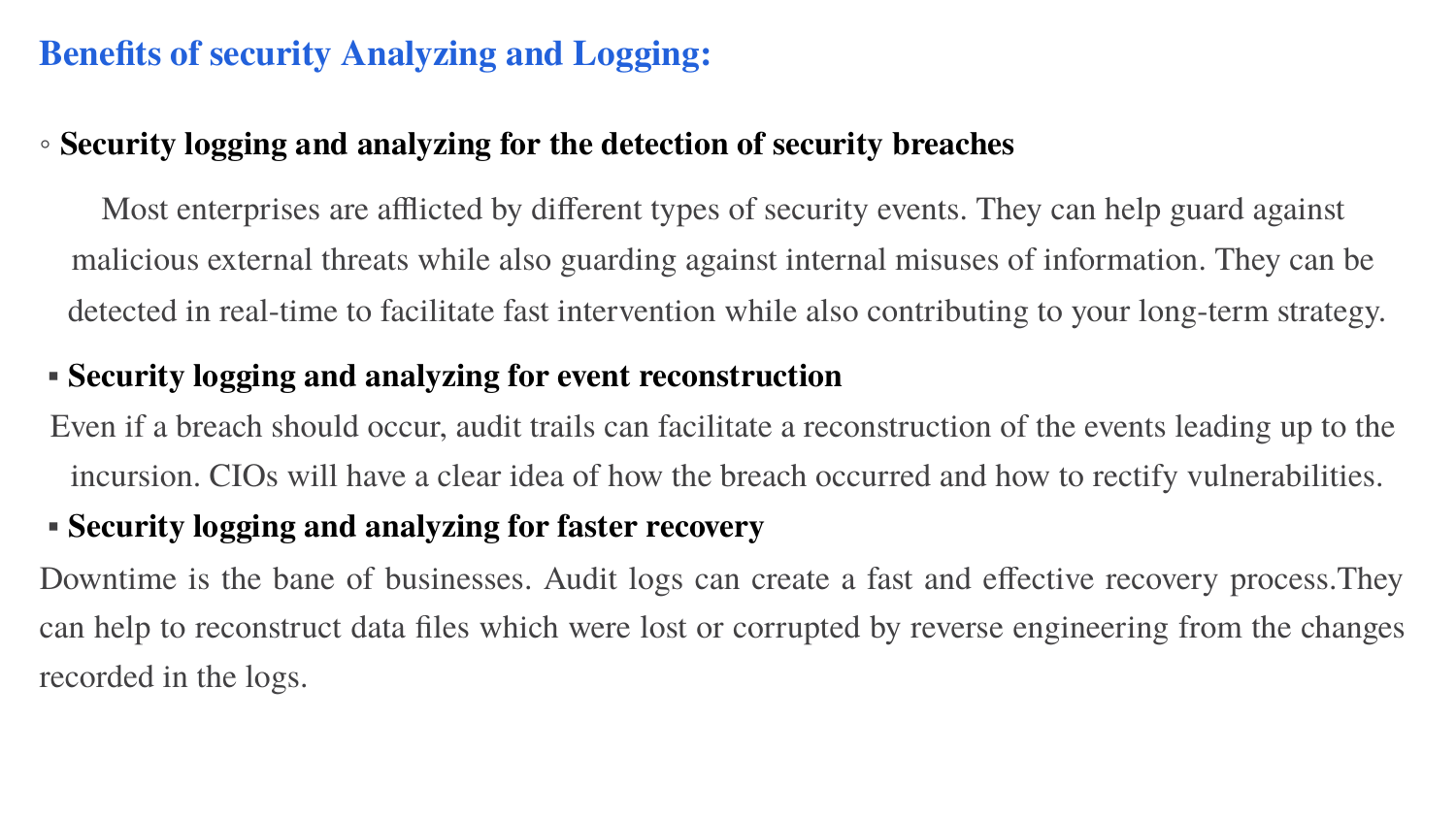

Benefits of security Analyzing and Logging:
◦ Security logging and analyzing for the detection of security breaches
Most enterprises are afflicted by different types of security events. They can help guard against  malicious external threats while also guarding against internal misuses of information. They can be  detected in real-time to facilitate fast intervention while also contributing to your long-term strategy.
 ▪ Security logging and analyzing for event reconstruction
Even if a breach should occur, audit trails can facilitate a reconstruction of the events leading up to the  incursion. CIOs will have a clear idea of how the breach occurred and how to rectify vulnerabilities.
 ▪ Security logging and analyzing for faster recovery
Downtime is the bane of businesses. Audit logs can create a fast and effective recovery process.They  can help to reconstruct data files which were lost or corrupted by reverse engineering from the changes  recorded in the logs.